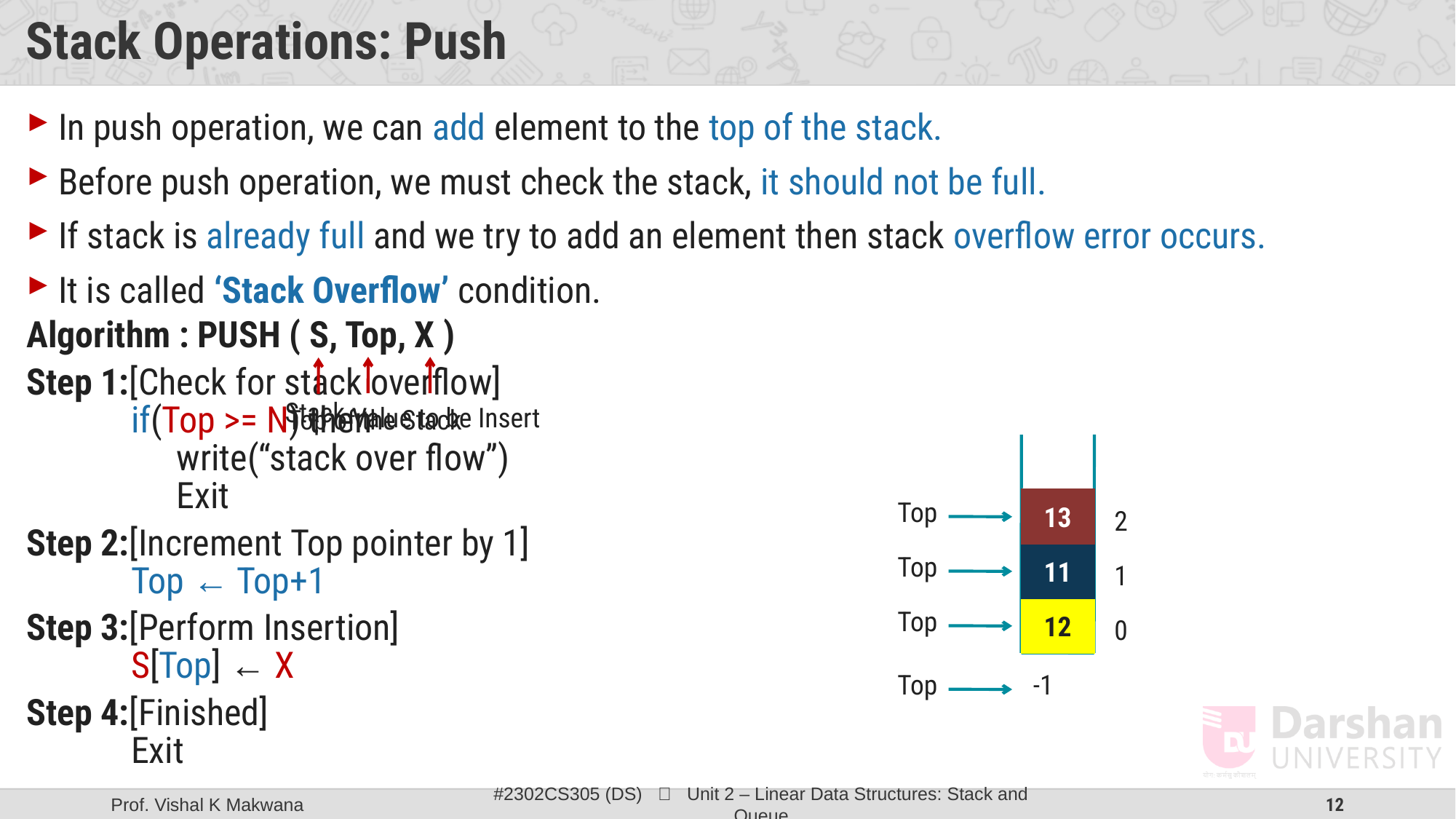

# Stack Operations: Push
In push operation, we can add element to the top of the stack.
Before push operation, we must check the stack, it should not be full.
If stack is already full and we try to add an element then stack overflow error occurs.
It is called ‘Stack Overflow’ condition.
Algorithm : PUSH ( S, Top, X )
Step 1:[Check for stack overflow]
if(Top >= N) then
write(“stack over flow”)
Exit
Step 2:[Increment Top pointer by 1]
Top ← Top+1
Step 3:[Perform Insertion]
S[Top] ← X
Step 4:[Finished]
Exit
Stack
Value to be Insert
Top of the Stack
13
Top
2
11
Top
1
12
Top
0
Top
-1